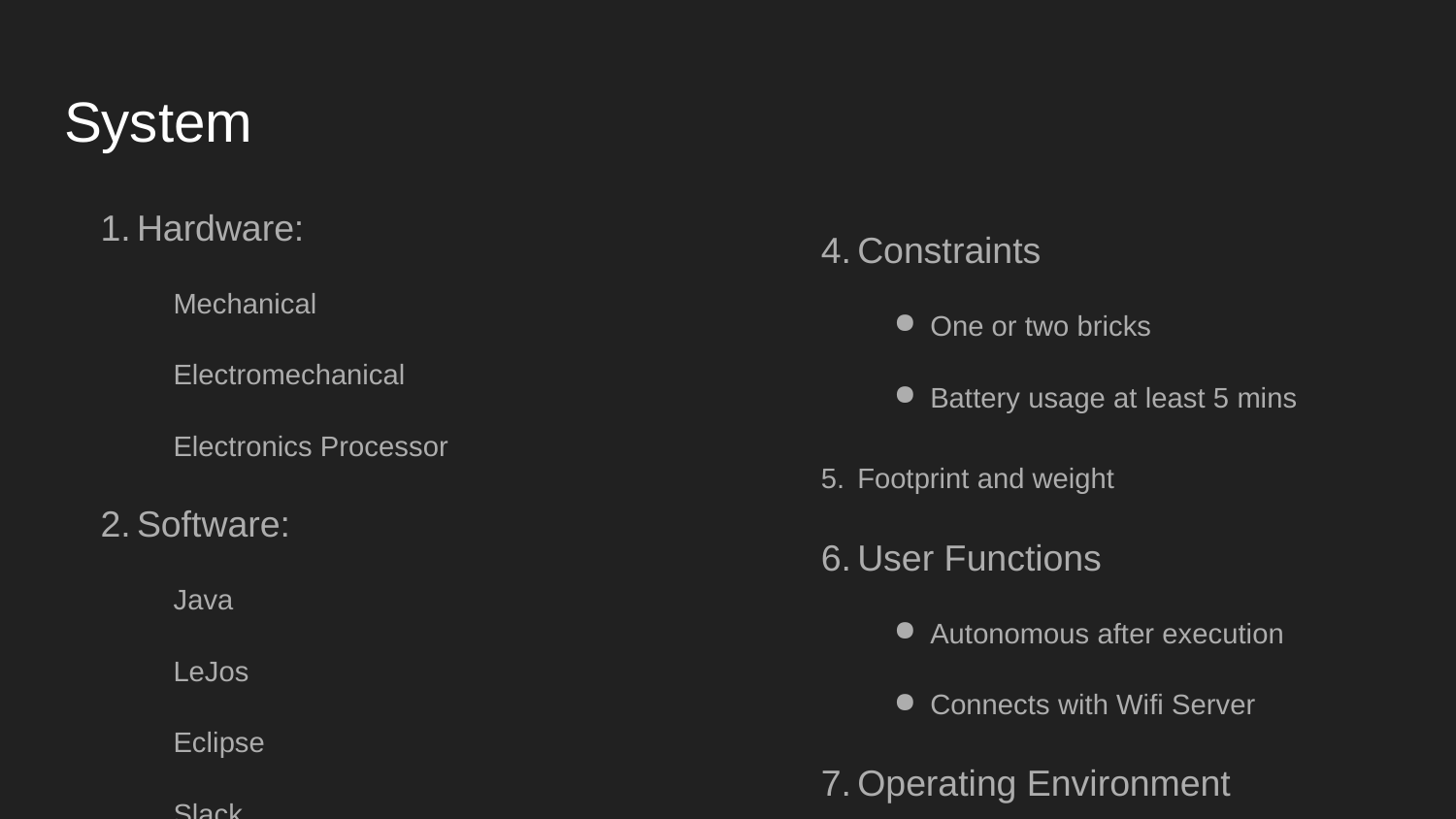

# System
Hardware:
Mechanical
Electromechanical
Electronics Processor
Software:
Java
LeJos
Eclipse
Slack
Github
LaTeX/Overleaf
GANTTPROJECT

Constraints
One or two bricks
Battery usage at least 5 mins
Footprint and weight
User Functions
Autonomous after execution
Connects with Wifi Server
Operating Environment
Floor/lines
Discontinuities between planks
Ultrasonic noise
Performance:
Sensor operating frequency
Power efficient